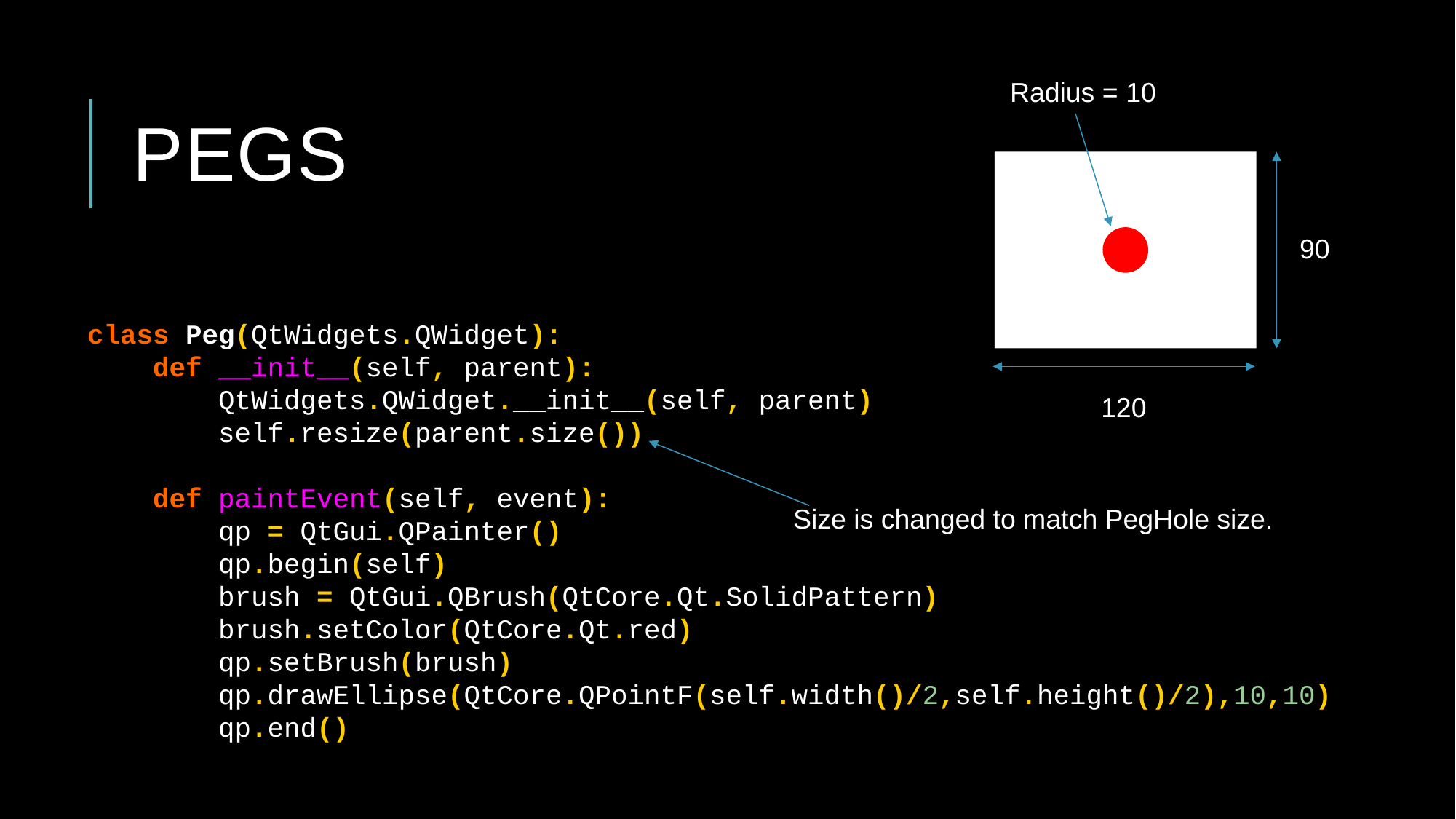

# Pegs
Radius = 10

90
class Peg(QtWidgets.QWidget):
    def __init__(self, parent):
        QtWidgets.QWidget.__init__(self, parent)
        self.resize(parent.size())
    def paintEvent(self, event):
        qp = QtGui.QPainter()
        qp.begin(self)
        brush = QtGui.QBrush(QtCore.Qt.SolidPattern)
        brush.setColor(QtCore.Qt.red)
        qp.setBrush(brush)
        qp.drawEllipse(QtCore.QPointF(self.width()/2,self.height()/2),10,10)
        qp.end()
120
Size is changed to match PegHole size.